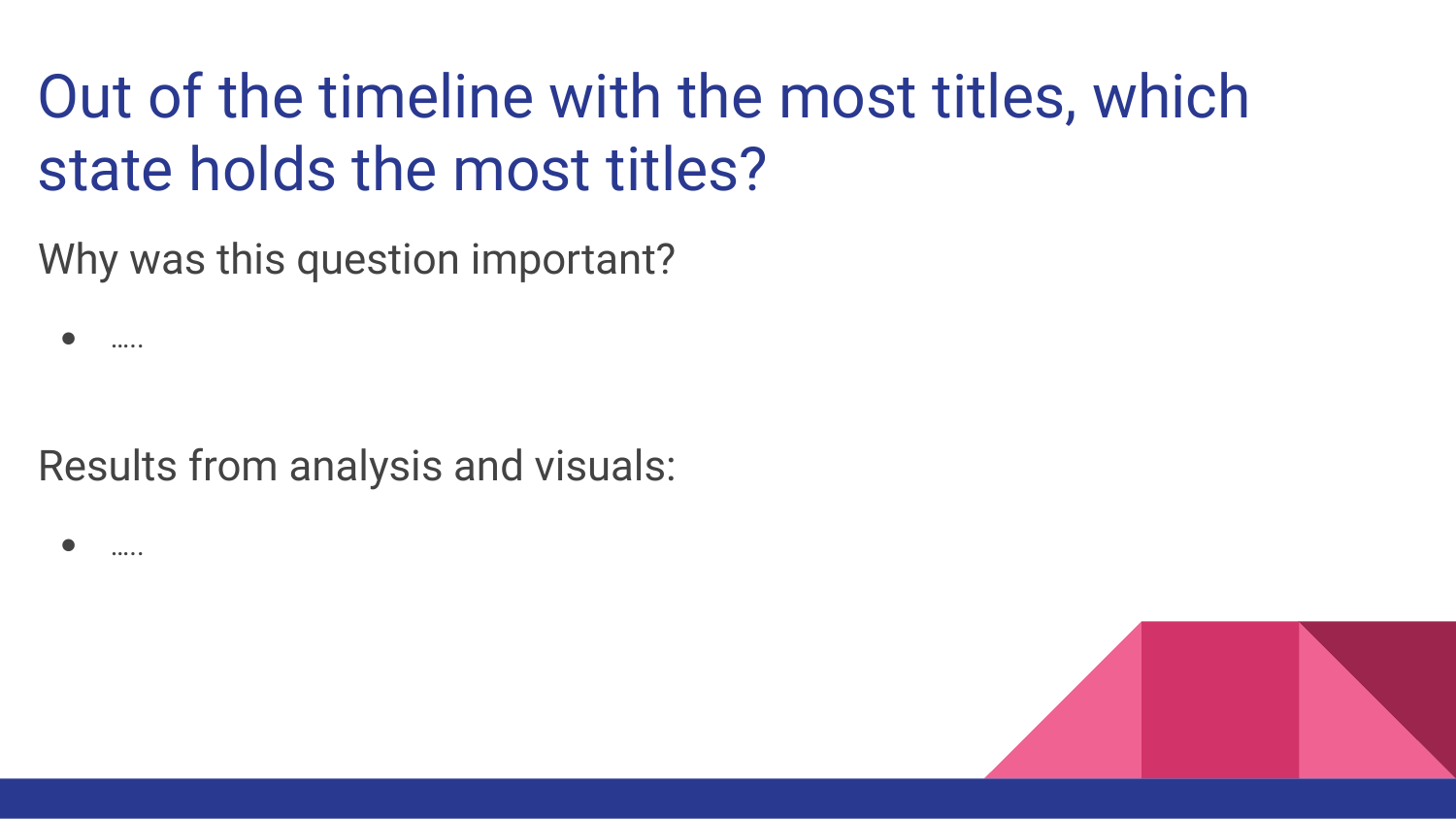

# Out of the timeline with the most titles, which state holds the most titles?
Why was this question important?
…..

Results from analysis and visuals:
…..